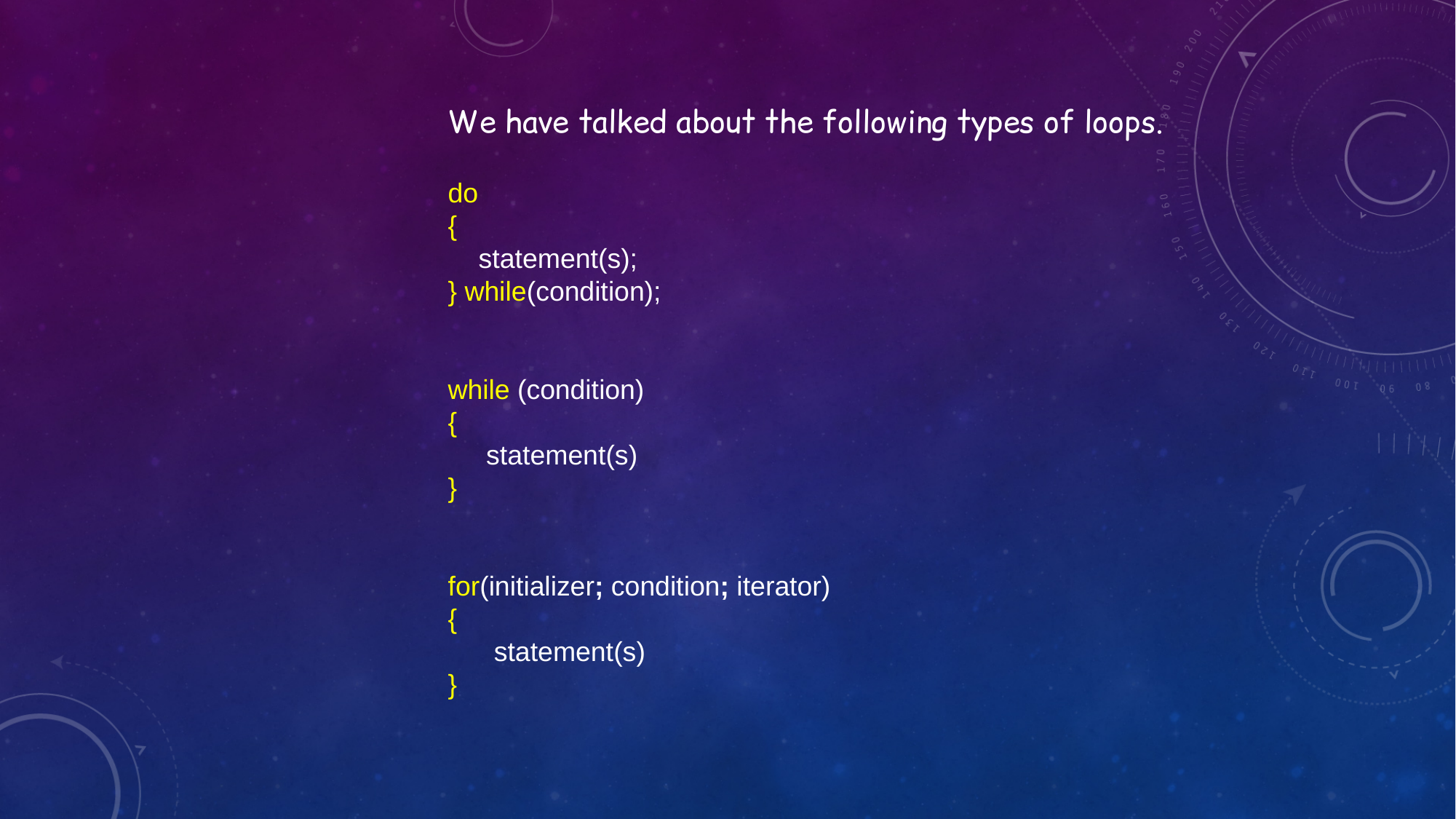

We have talked about the following types of loops.

do
{
    statement(s);
} while(condition);

while (condition)
{
     statement(s)
}

for(initializer; condition; iterator)
{
      statement(s)
}